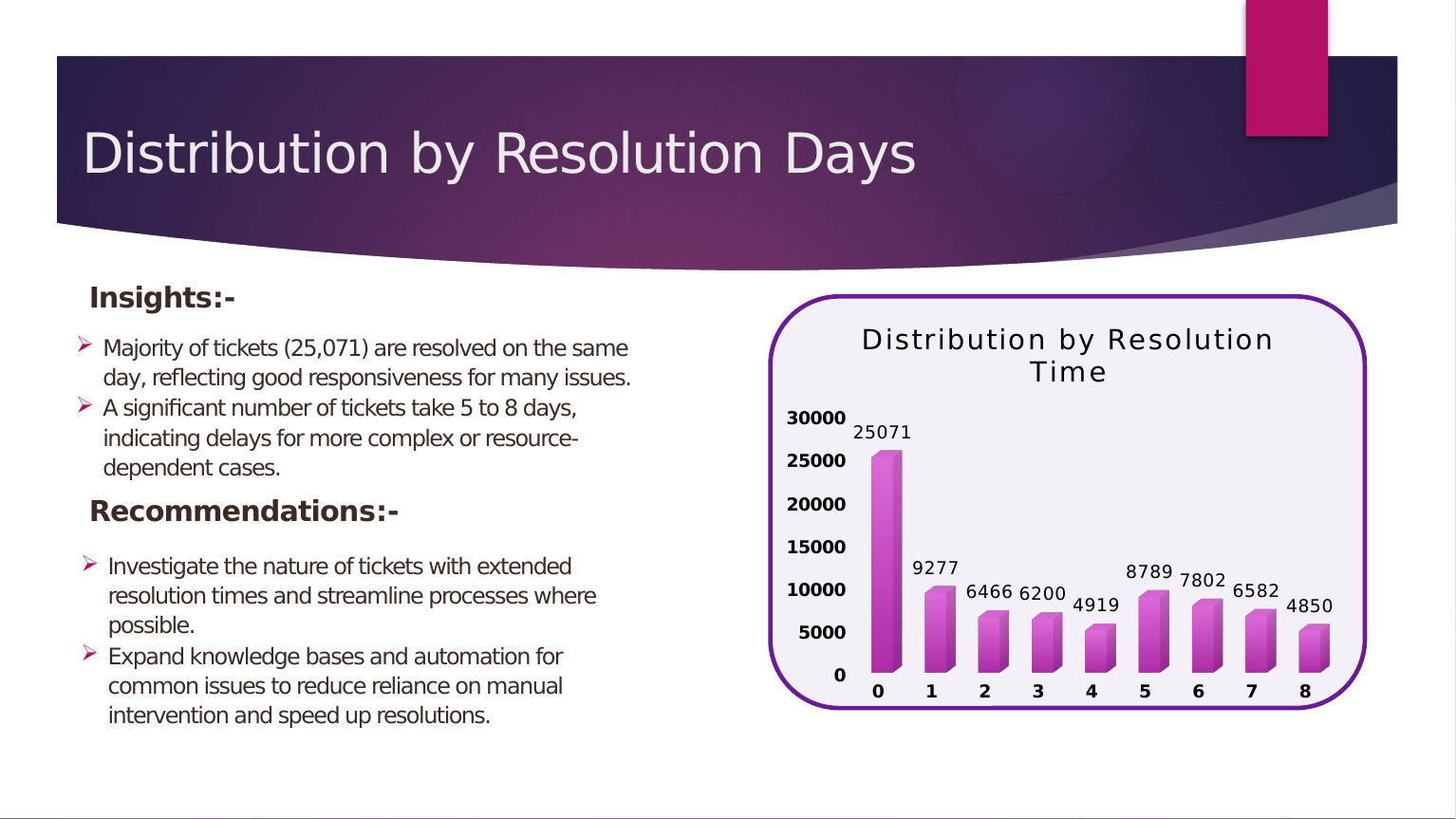

# Distribution by Resolution Days
Insights:-

[unsupported chart]

Majority of tickets (25,071) are resolved on the same day, reflecting good responsiveness for many issues.
A significant number of tickets take 5 to 8 days, indicating delays for more complex or resource-dependent cases.
Recommendations:-
Investigate the nature of tickets with extended resolution times and streamline processes where possible.
Expand knowledge bases and automation for common issues to reduce reliance on manual intervention and speed up resolutions.